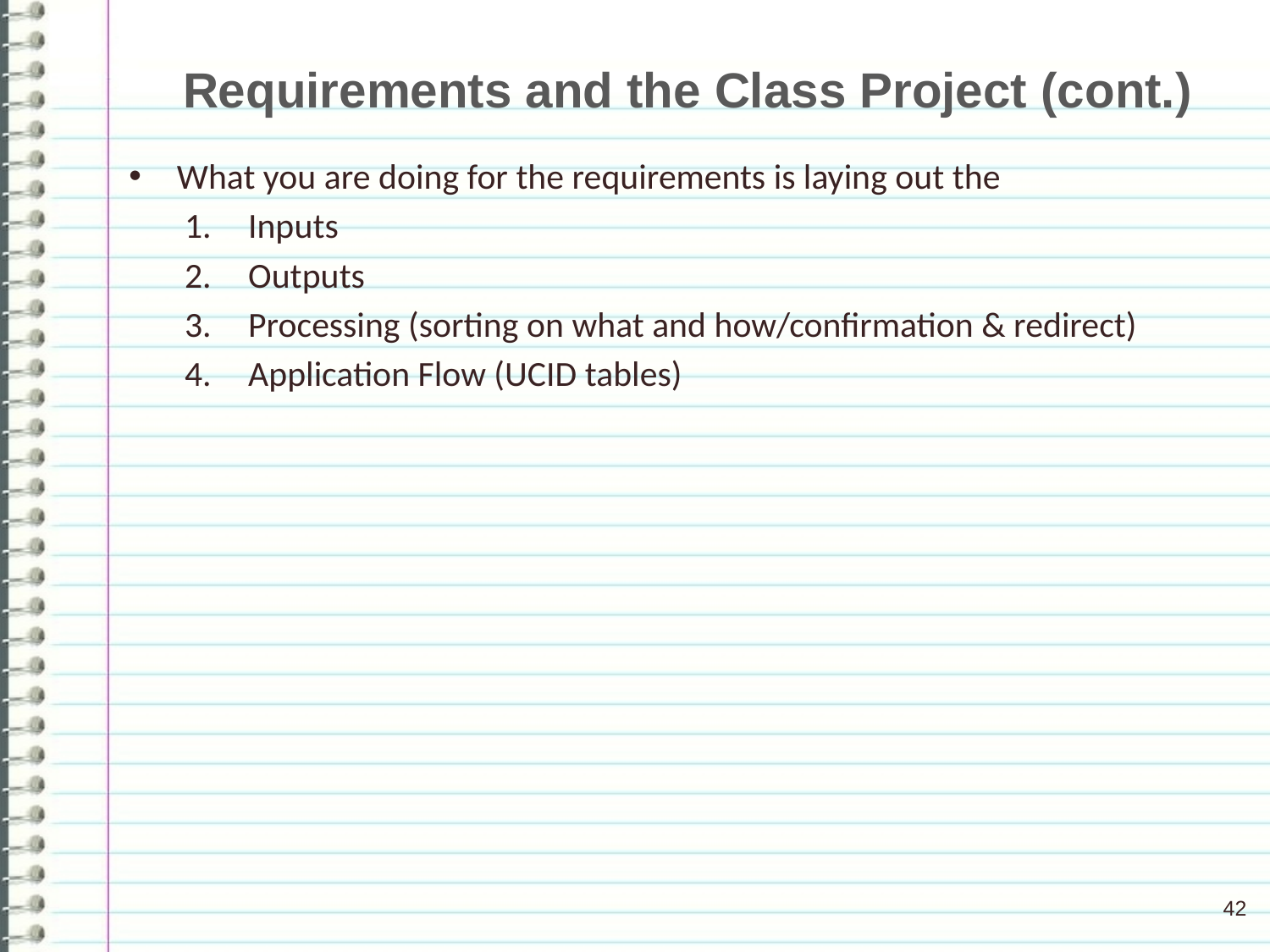

# Requirements and the Class Project (cont.)
What you are doing for the requirements is laying out the
Inputs
Outputs
Processing (sorting on what and how/confirmation & redirect)
Application Flow (UCID tables)
42